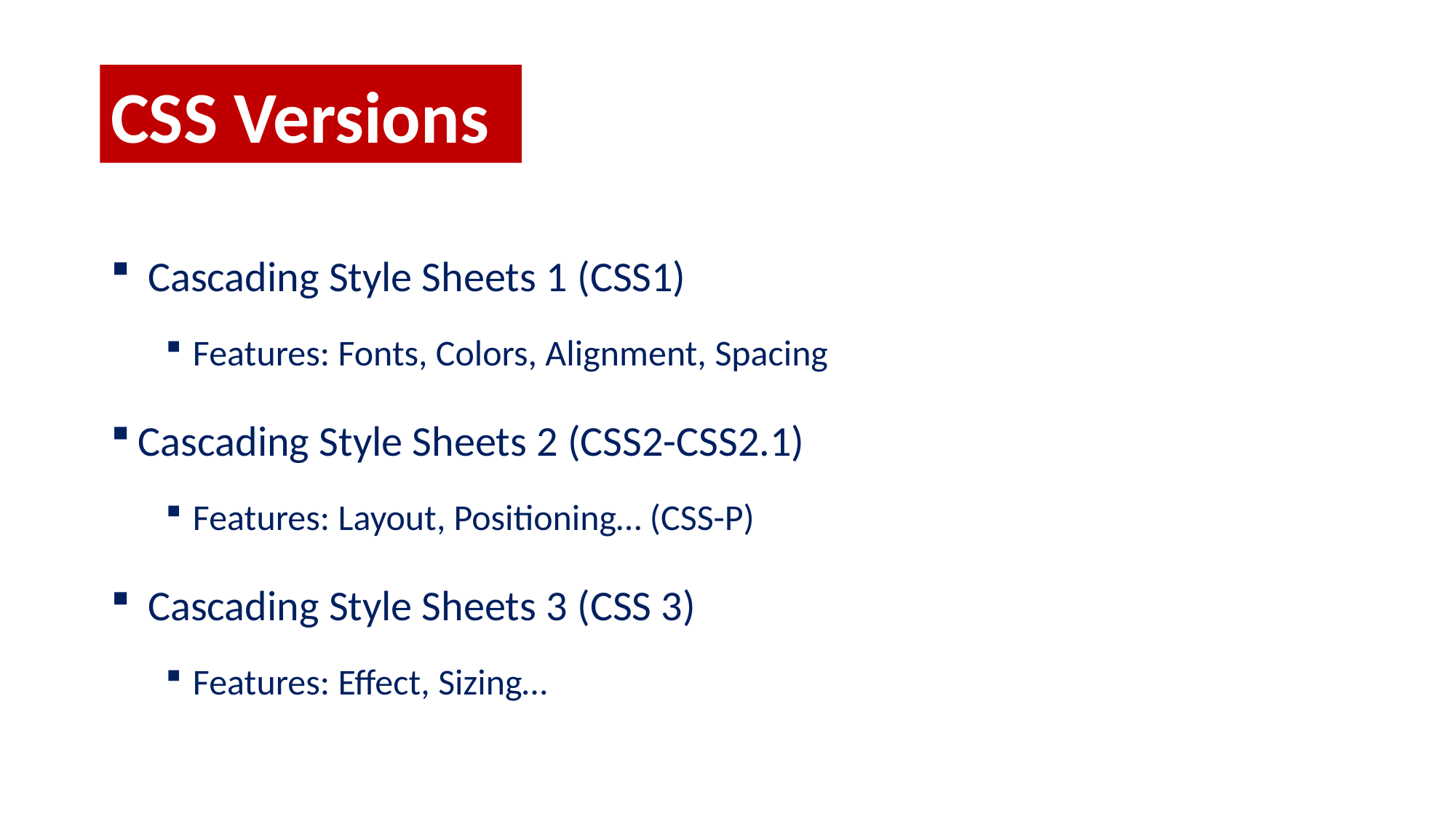

CSS Versions
 Cascading Style Sheets 1 (CSS1)
Features: Fonts, Colors, Alignment, Spacing
Cascading Style Sheets 2 (CSS2-CSS2.1)
Features: Layout, Positioning… (CSS-P)
 Cascading Style Sheets 3 (CSS 3)
Features: Effect, Sizing…